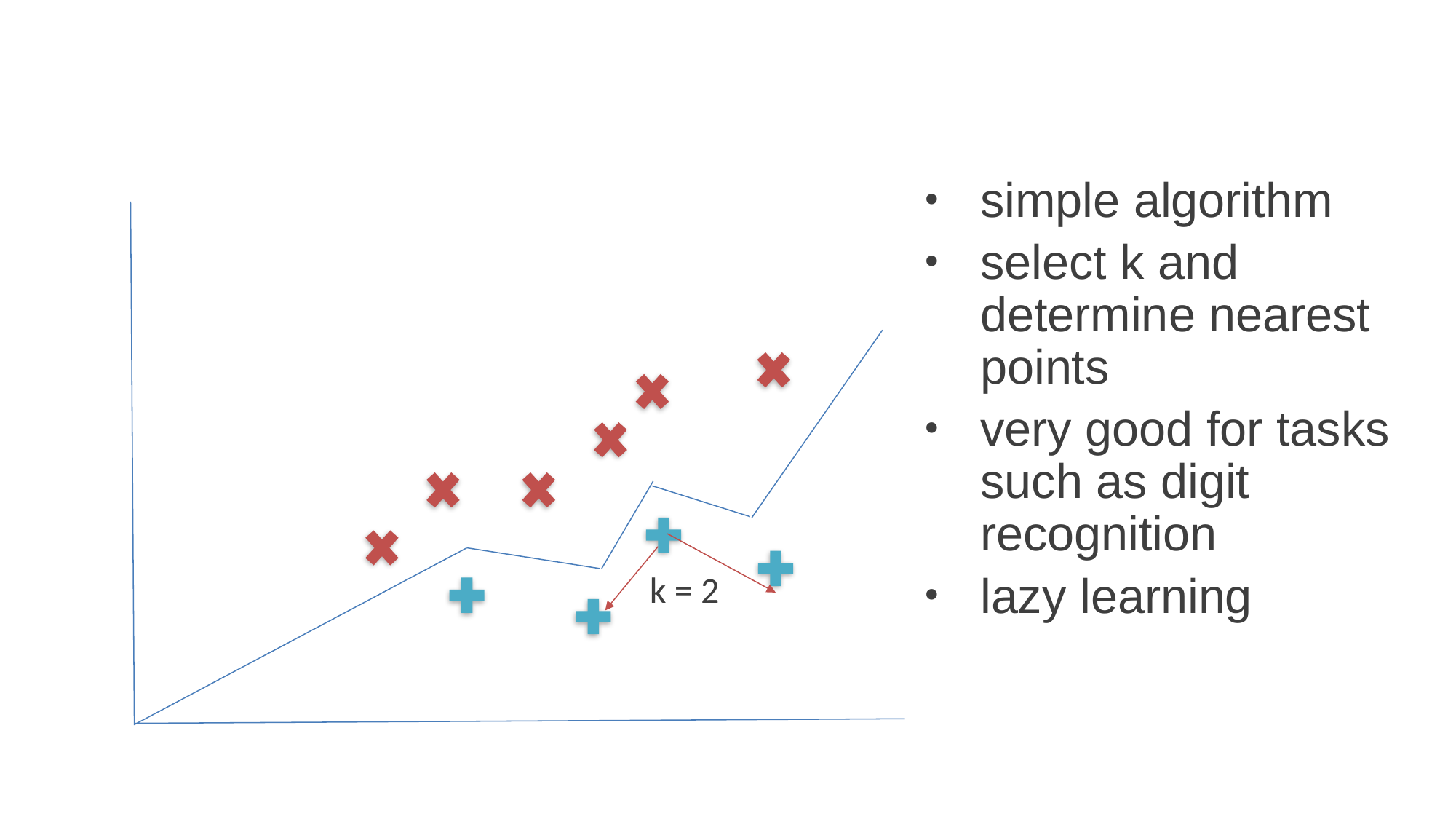

simple algorithm
select k and determine nearest points
very good for tasks such as digit recognition
lazy learning

count

k = 2